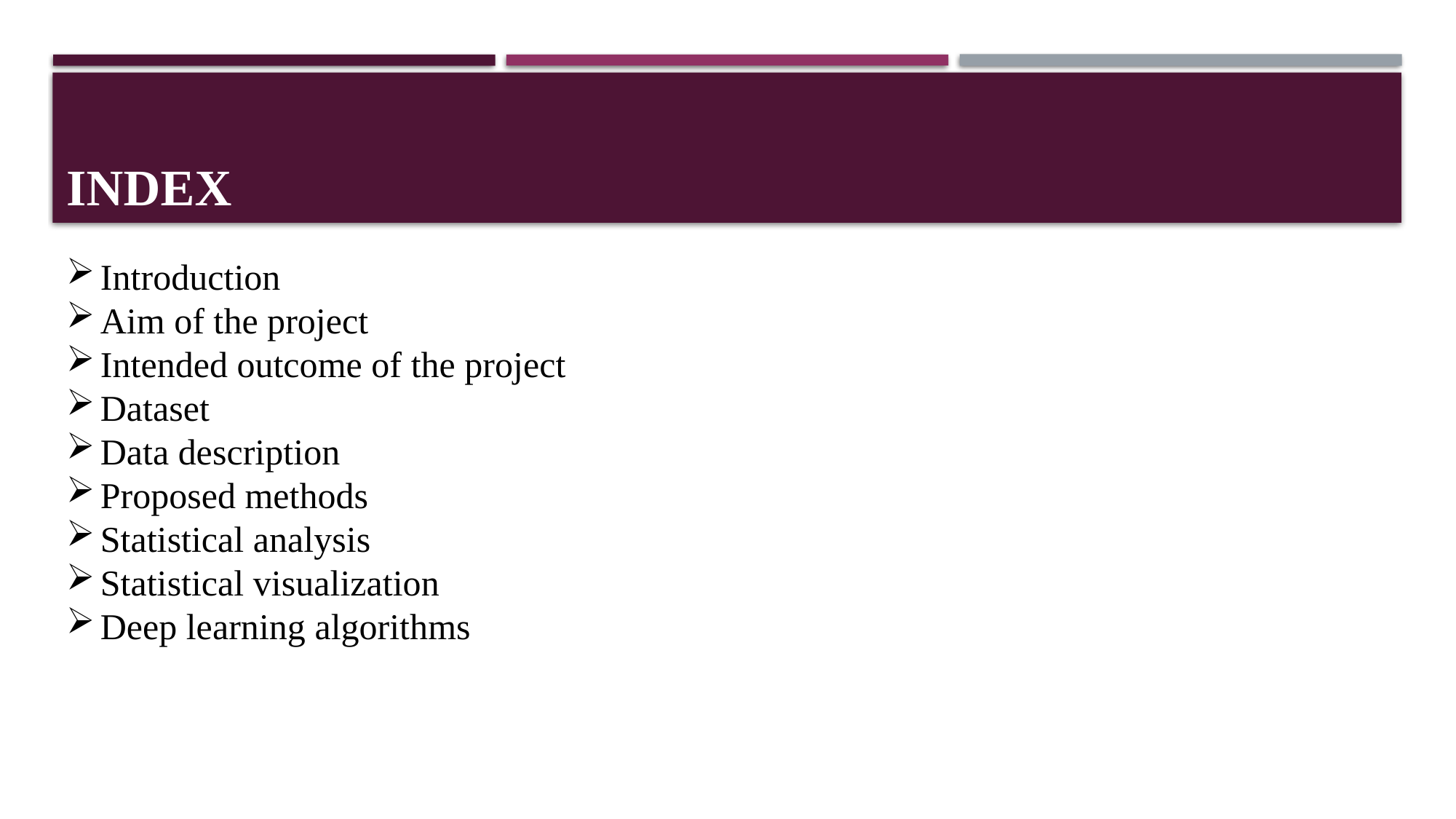

# INDEX
Introduction
Aim of the project
Intended outcome of the project
Dataset
Data description
Proposed methods
Statistical analysis
Statistical visualization
Deep learning algorithms